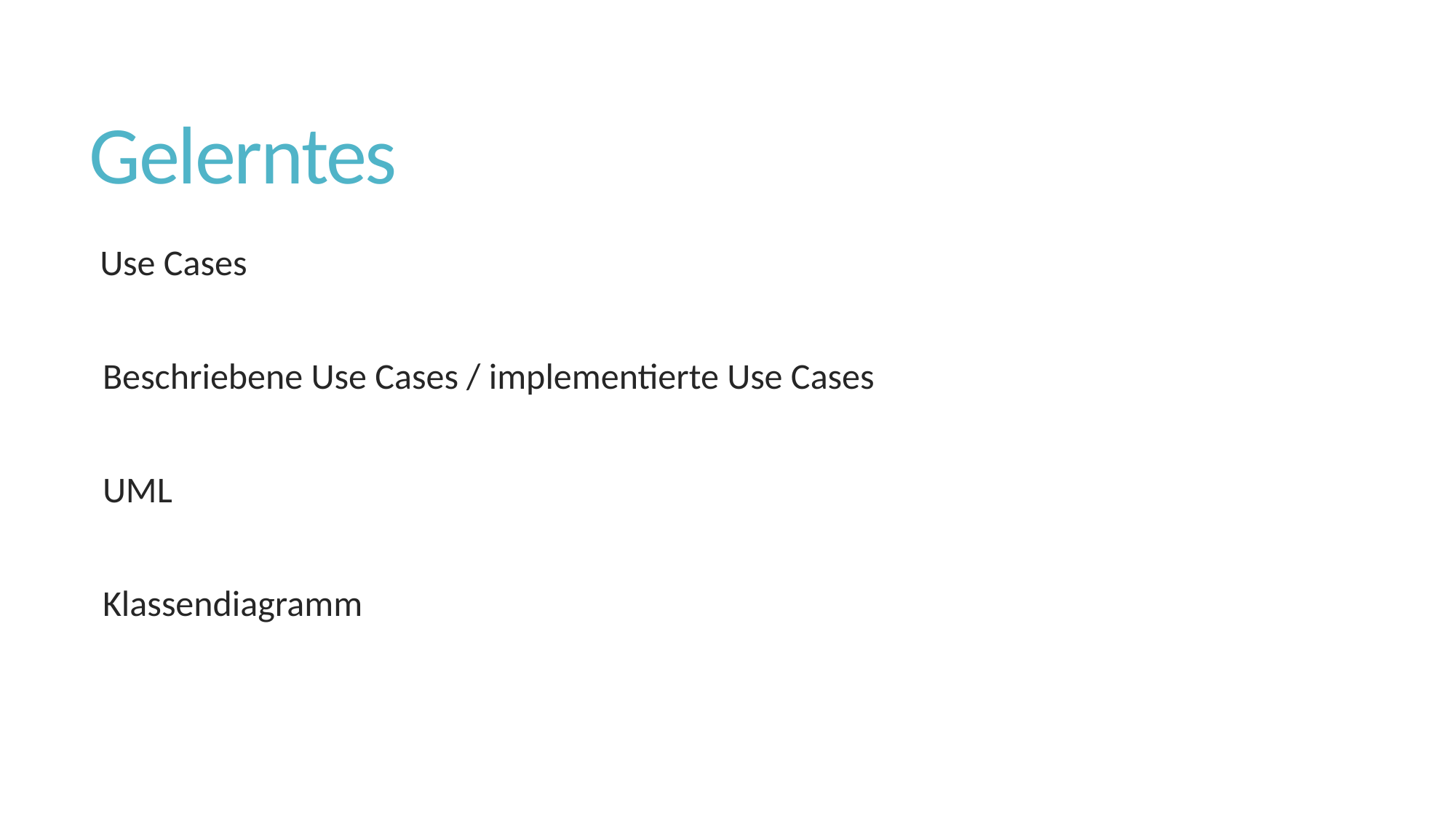

# Gelerntes
 Use Cases

Beschriebene Use Cases / implementierte Use Cases

UML

Klassendiagramm